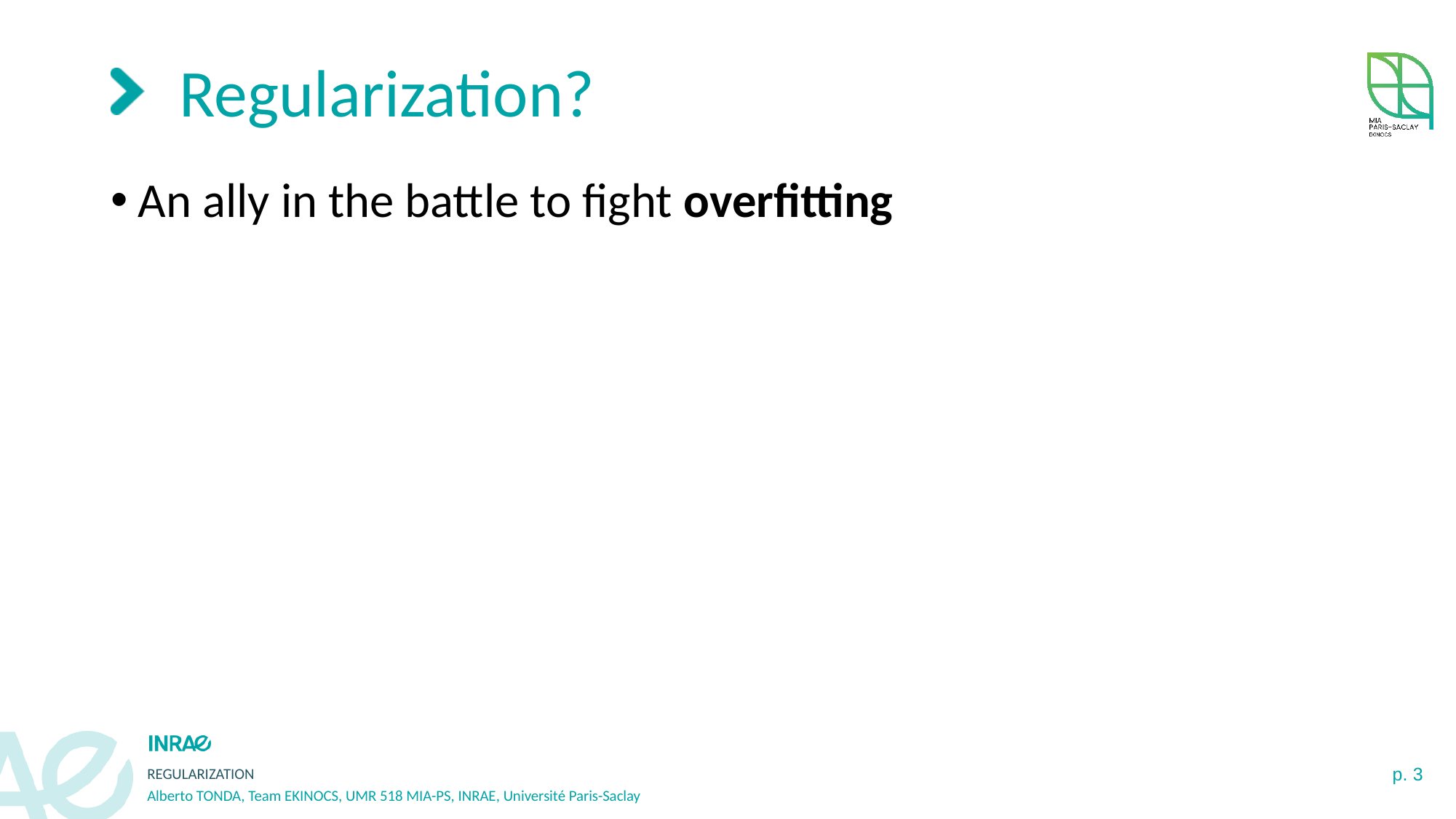

# Regularization?
An ally in the battle to fight overfitting